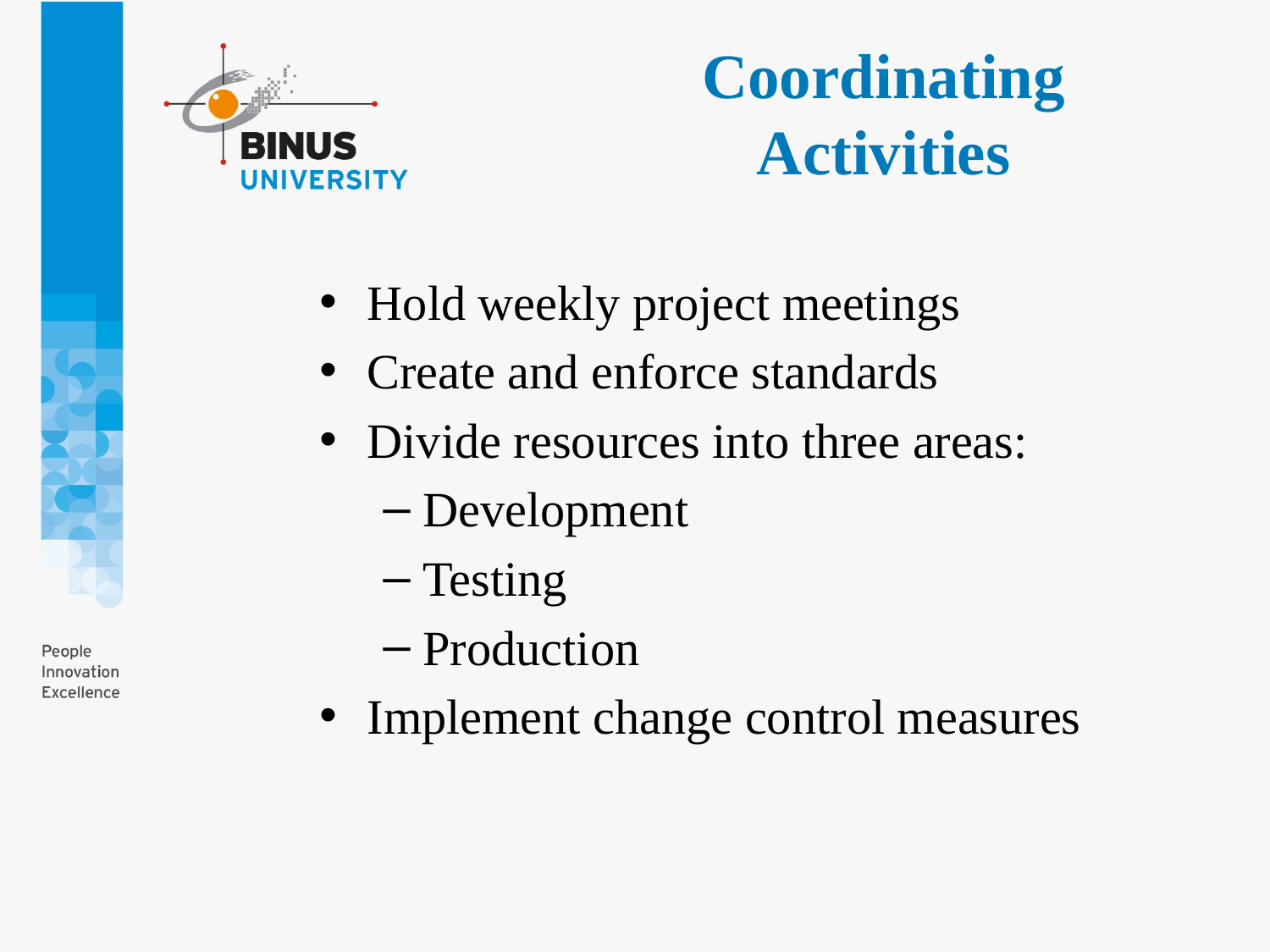

# Coordinating Activities
Hold weekly project meetings
Create and enforce standards
Divide resources into three areas:
Development
Testing
Production
Implement change control measures